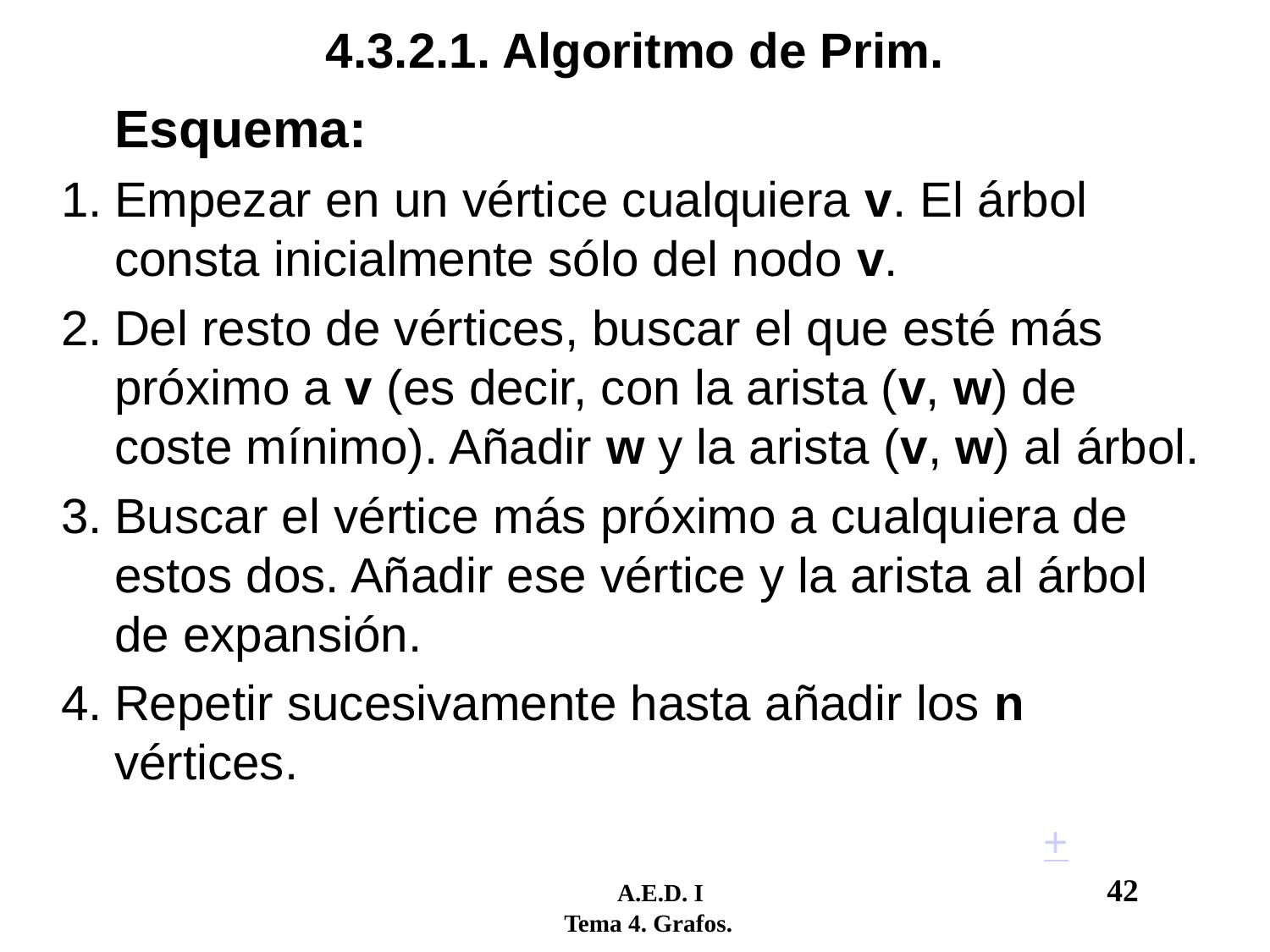

# 4.3.2.1. Algoritmo de Prim.
	Esquema:
Empezar en un vértice cualquiera v. El árbol consta inicialmente sólo del nodo v.
Del resto de vértices, buscar el que esté más próximo a v (es decir, con la arista (v, w) de coste mínimo). Añadir w y la arista (v, w) al árbol.
Buscar el vértice más próximo a cualquiera de estos dos. Añadir ese vértice y la arista al árbol de expansión.
Repetir sucesivamente hasta añadir los n vértices.
+
	   A.E.D. I				42
               Tema 4. Grafos.